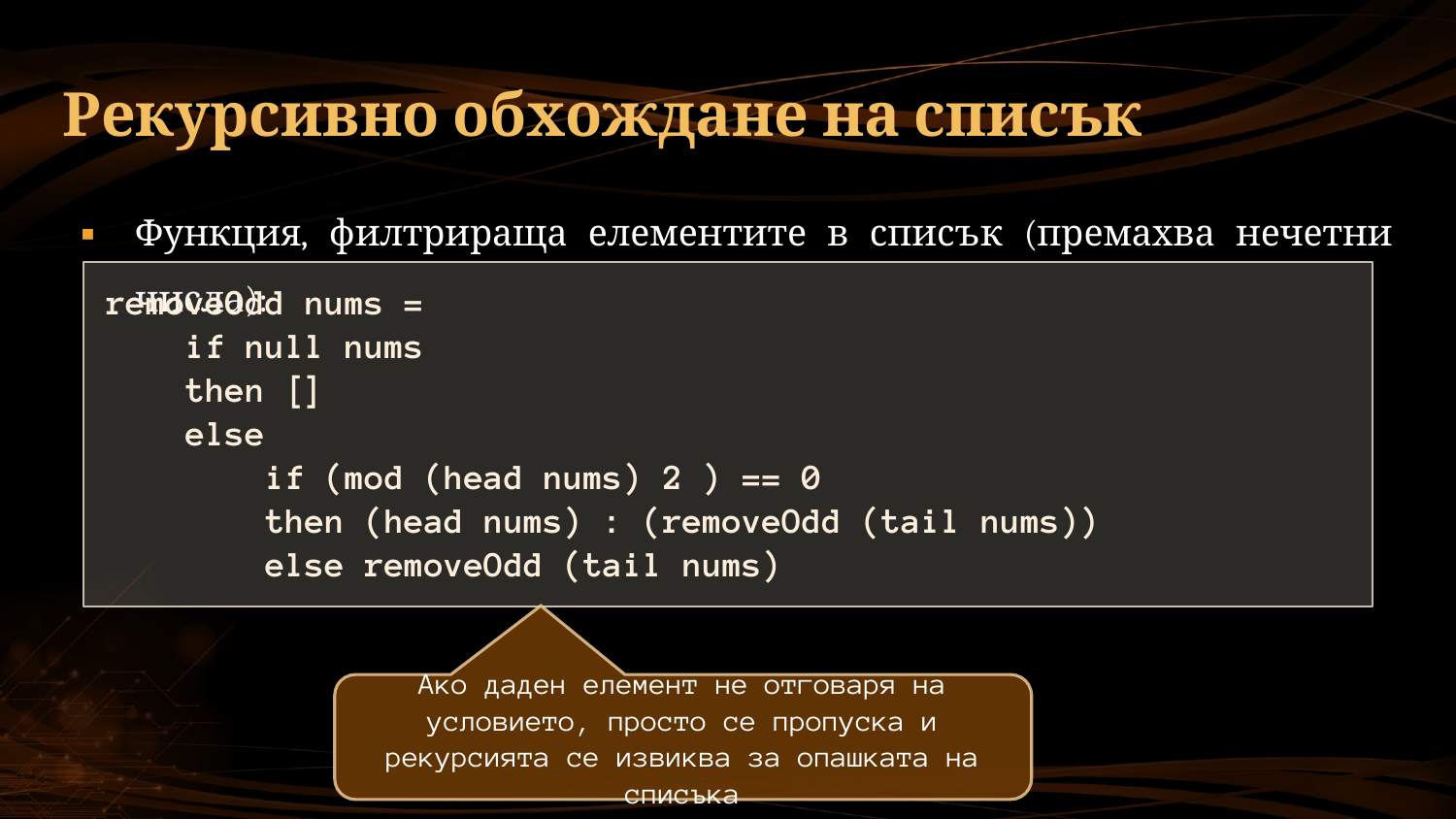

# Рекурсивно обхождане на списък
Функция, филтрираща елементите в списък (премахва нечетни числа):
removeOdd nums =
    if null nums
    then []
    else
        if (mod (head nums) 2 ) == 0
        then (head nums) : (removeOdd (tail nums))
        else removeOdd (tail nums)

Ако даден елемент не отговаря на условието, просто се пропуска и рекурсията се извиква за опашката на списъка